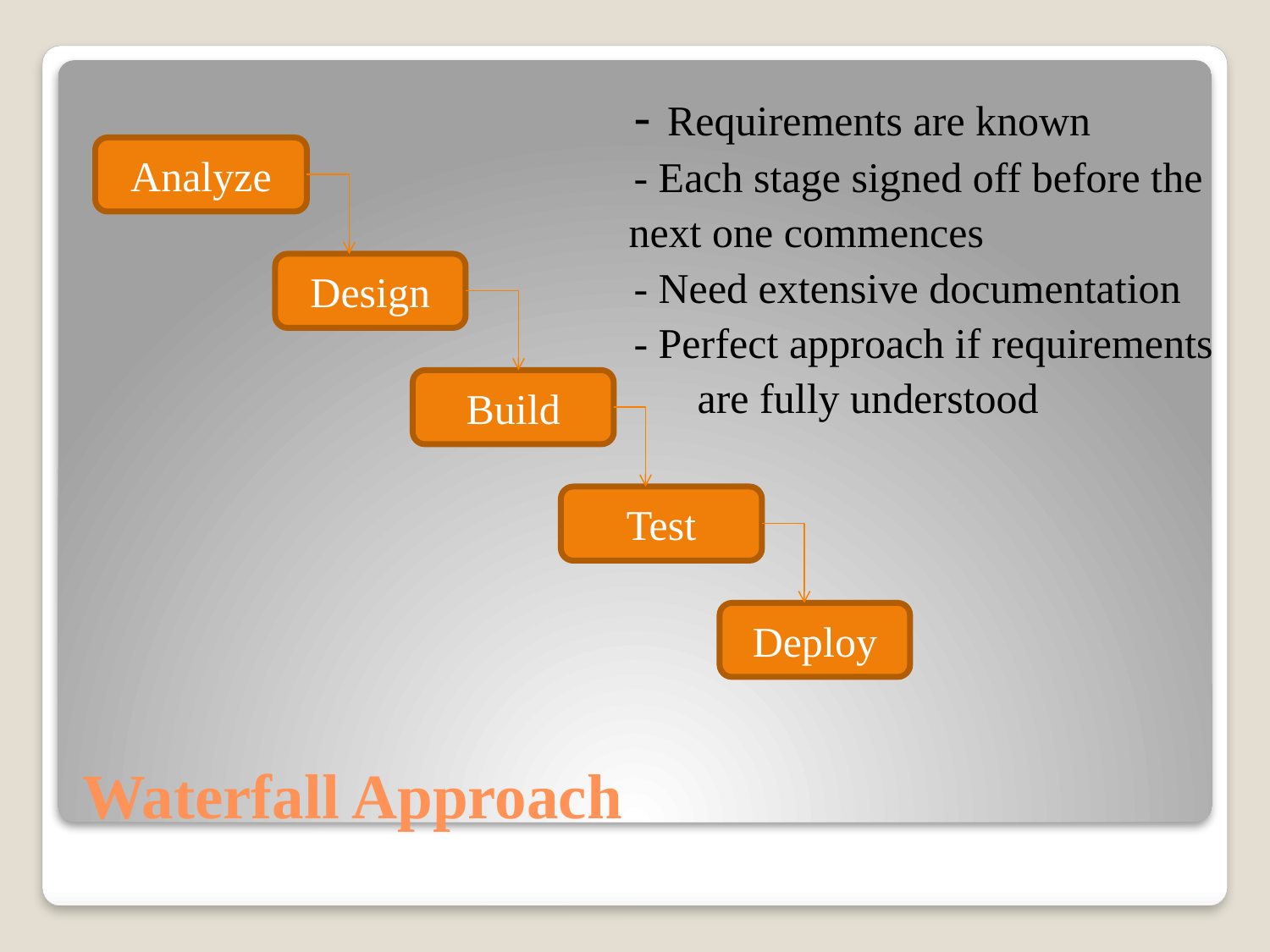

- Requirements are known
					- Each stage signed off before the
                                                   next one commences
					- Need extensive documentation
				            - Perfect approach if requirements
					      are fully understood
Analyze
Design
Build
Test
Deploy
# Waterfall Approach